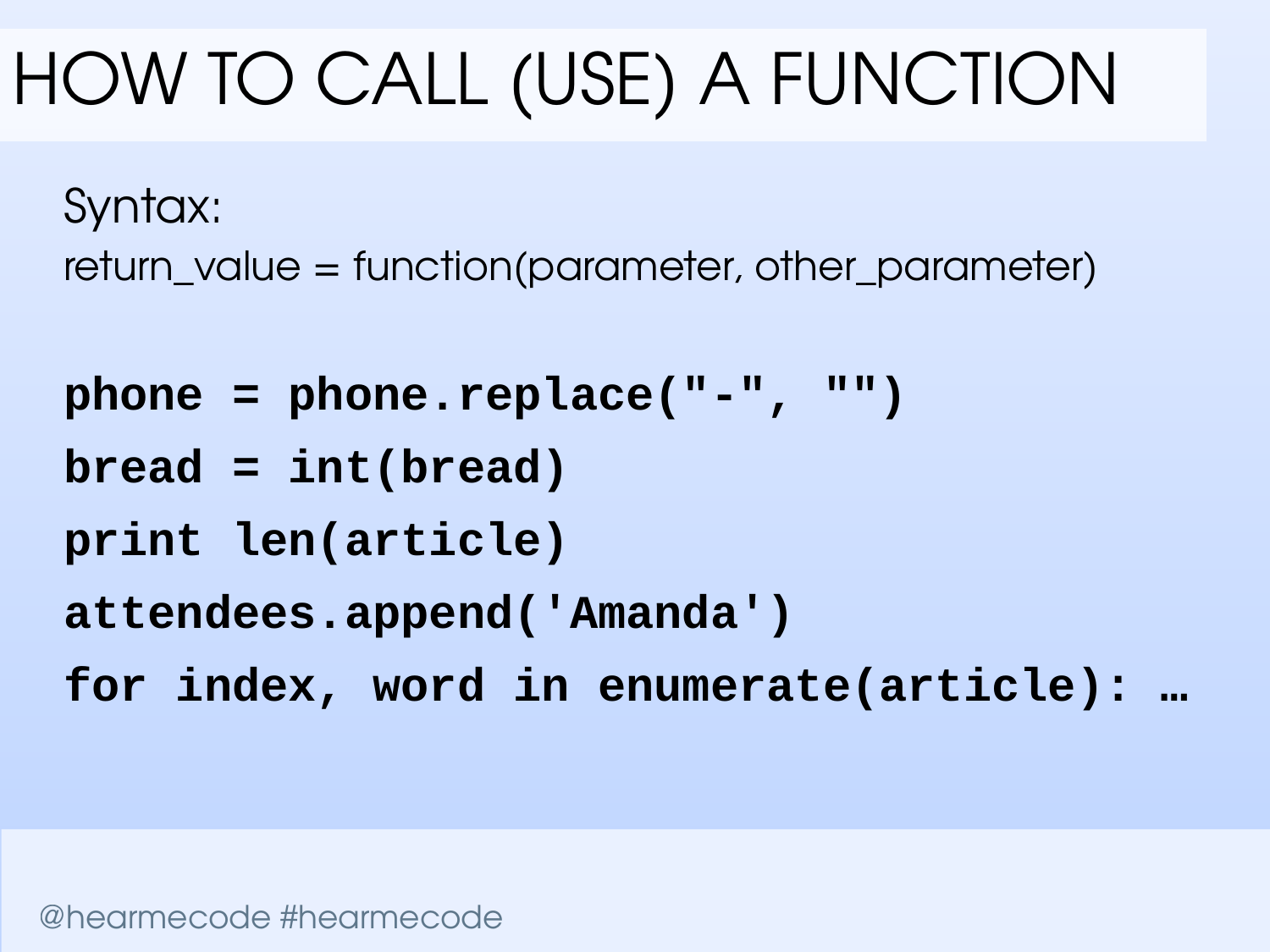

how to call (use) a function
Syntax:
return_value = function(parameter, other_parameter)

phone = phone.replace("-", "")
bread = int(bread)
print len(article)
attendees.append('Amanda')
for index, word in enumerate(article): …
11